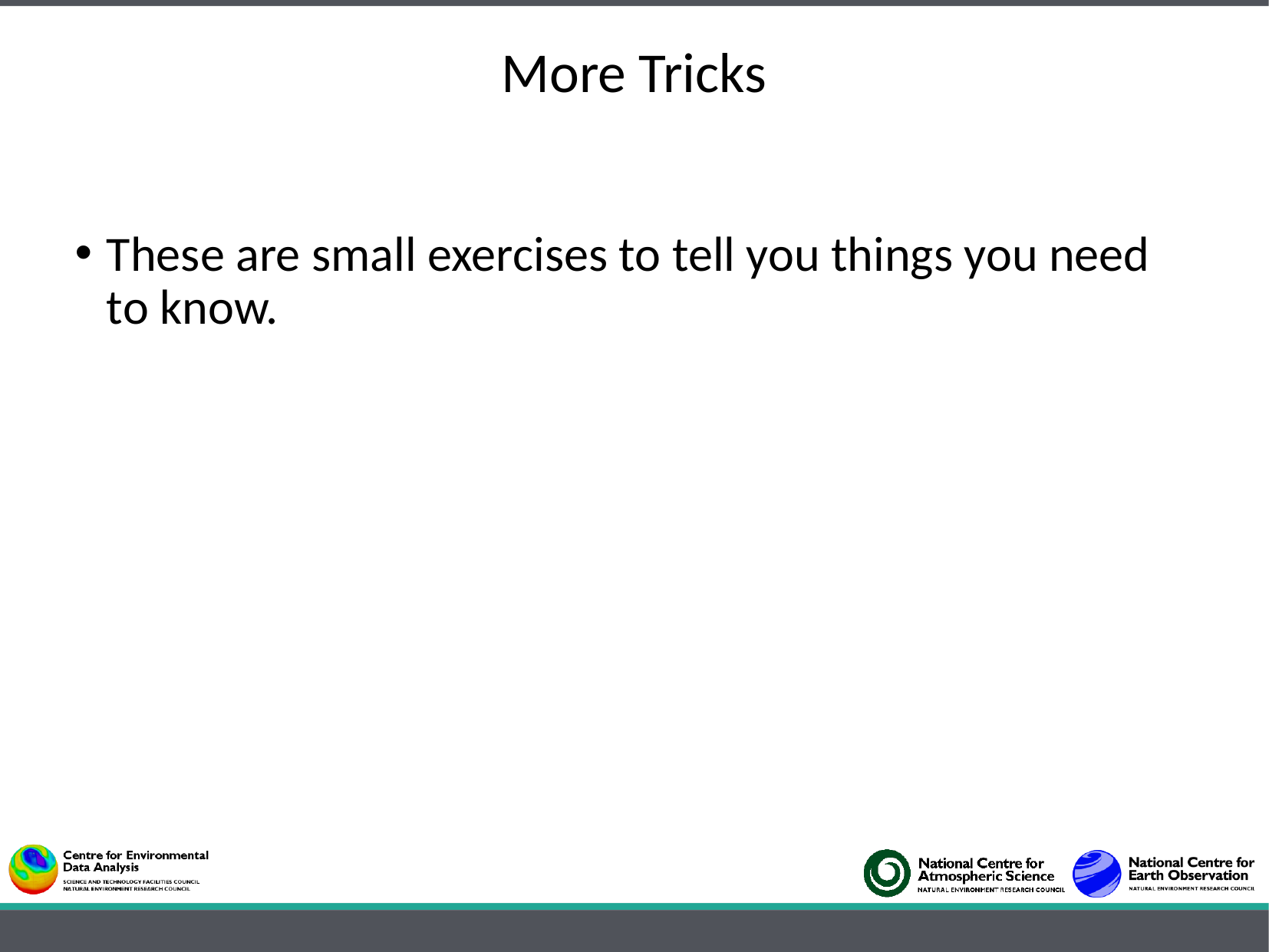

# More Tricks
These are small exercises to tell you things you need to know.